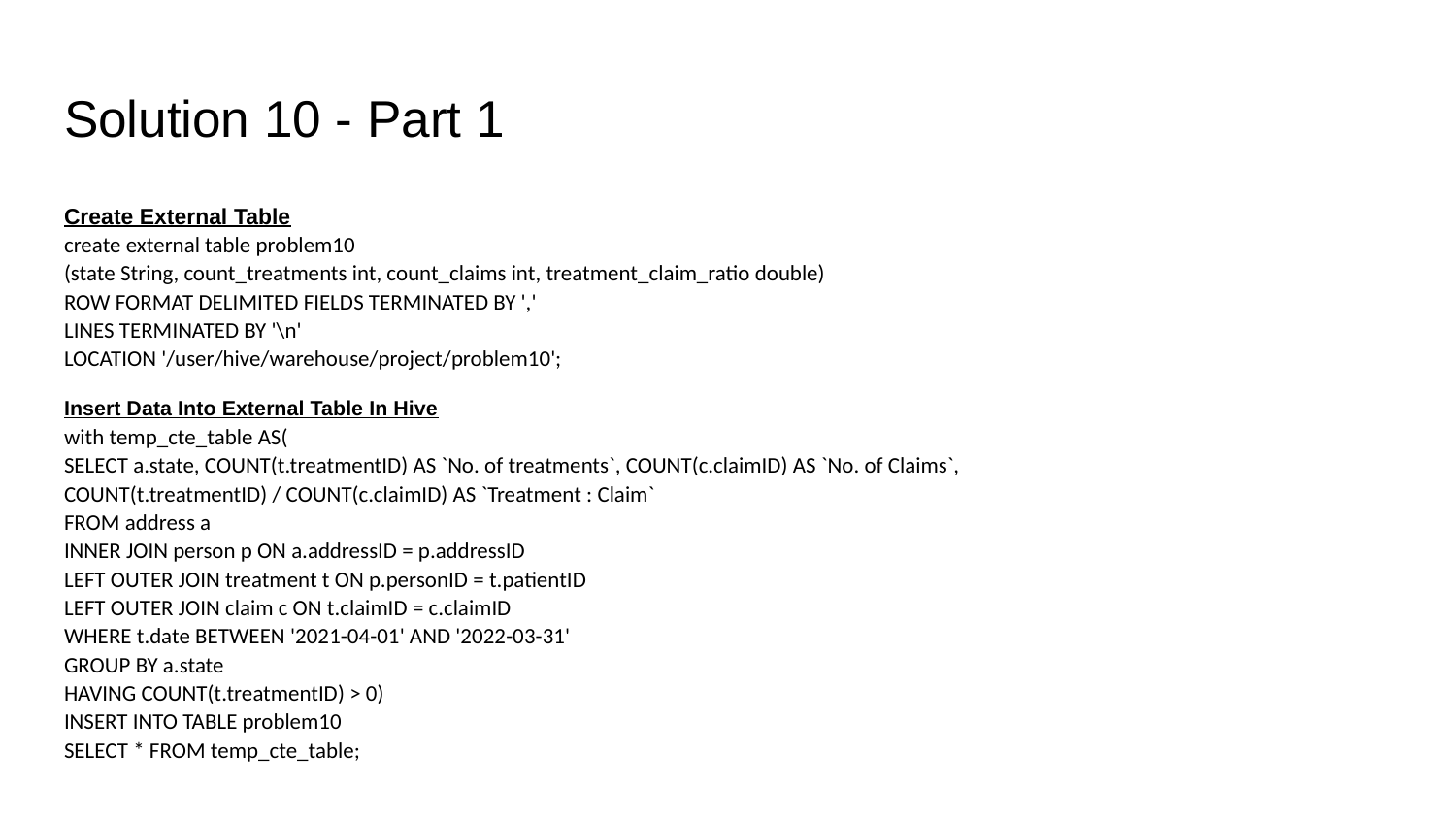

# Solution 10 - Part 1
Create External Table
create external table problem10
(state String, count_treatments int, count_claims int, treatment_claim_ratio double)
ROW FORMAT DELIMITED FIELDS TERMINATED BY ','
LINES TERMINATED BY '\n'
LOCATION '/user/hive/warehouse/project/problem10';

Insert Data Into External Table In Hive
with temp_cte_table AS(
SELECT a.state, COUNT(t.treatmentID) AS `No. of treatments`, COUNT(c.claimID) AS `No. of Claims`,
COUNT(t.treatmentID) / COUNT(c.claimID) AS `Treatment : Claim`
FROM address a
INNER JOIN person p ON a.addressID = p.addressID
LEFT OUTER JOIN treatment t ON p.personID = t.patientID
LEFT OUTER JOIN claim c ON t.claimID = c.claimID
WHERE t.date BETWEEN '2021-04-01' AND '2022-03-31'
GROUP BY a.state
HAVING COUNT(t.treatmentID) > 0)
INSERT INTO TABLE problem10
SELECT * FROM temp_cte_table;